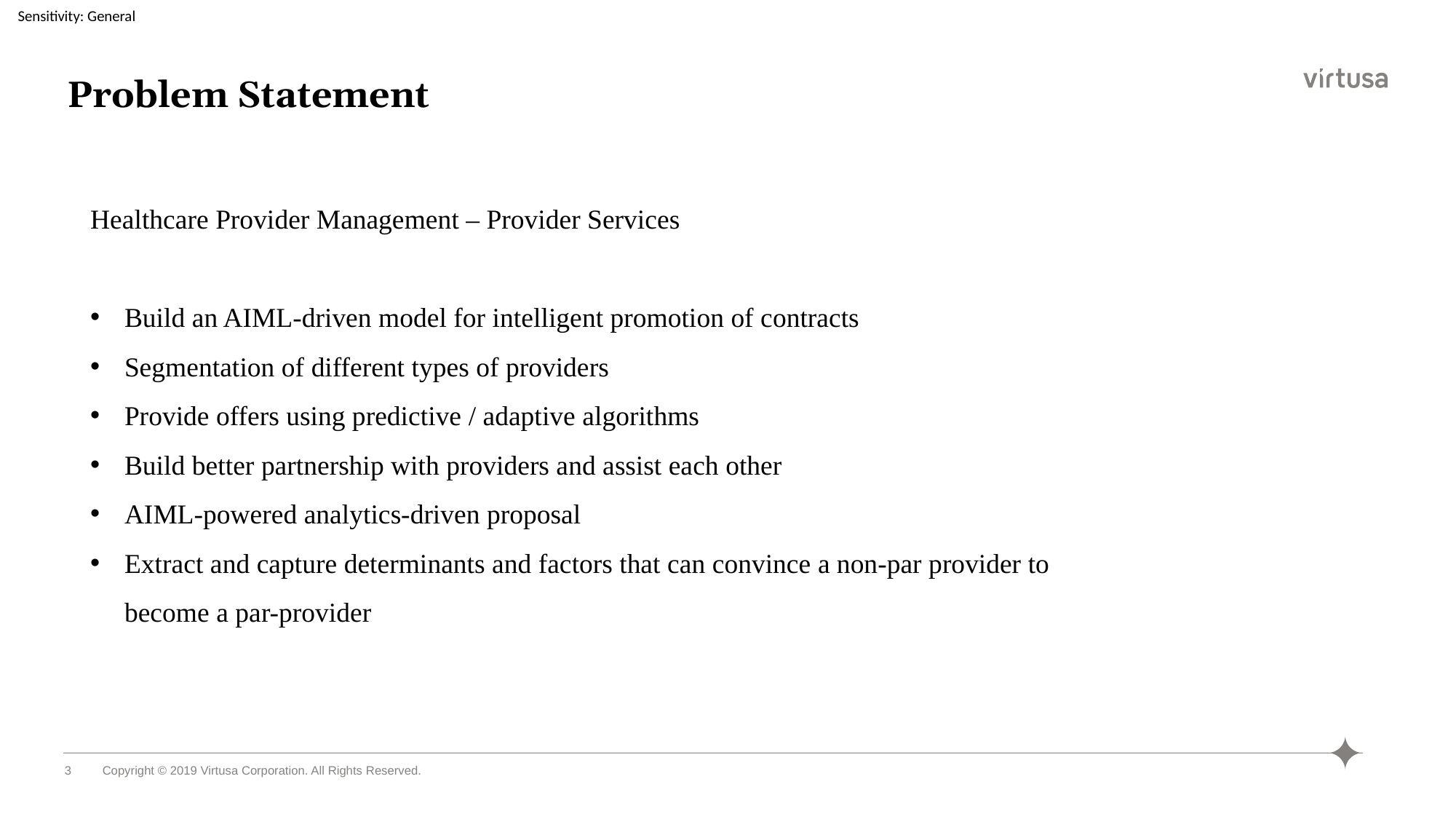

# Problem Statement
Healthcare Provider Management – Provider Services

Build an AIML-driven model for intelligent promotion of contracts
Segmentation of different types of providers
Provide offers using predictive / adaptive algorithms
Build better partnership with providers and assist each other
AIML-powered analytics-driven proposal
Extract and capture determinants and factors that can convince a non-par provider to become a par-provider